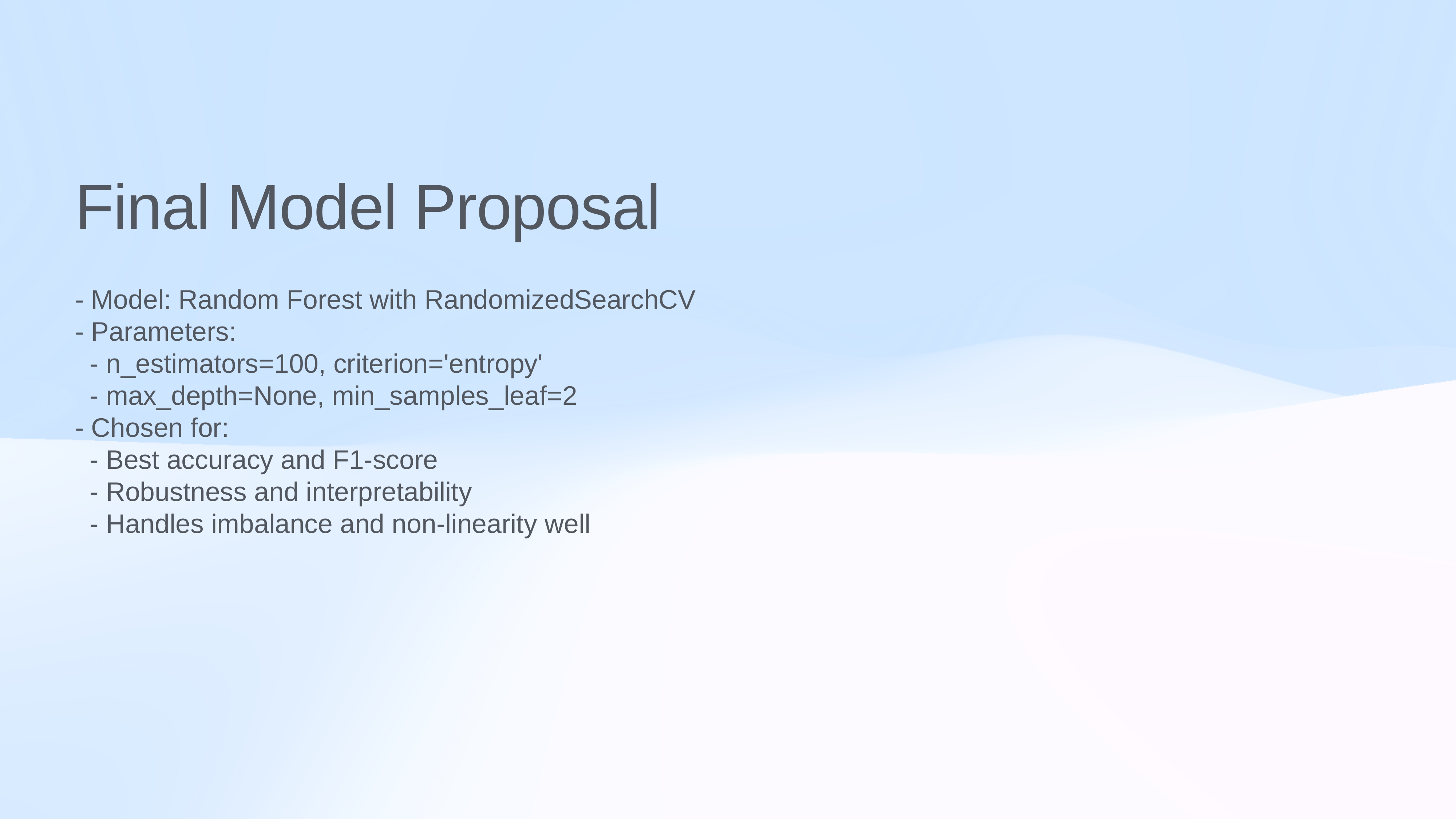

# Final Model Proposal
- Model: Random Forest with RandomizedSearchCV
- Parameters:
  - n_estimators=100, criterion='entropy'
  - max_depth=None, min_samples_leaf=2
- Chosen for:
  - Best accuracy and F1-score
  - Robustness and interpretability
  - Handles imbalance and non-linearity well